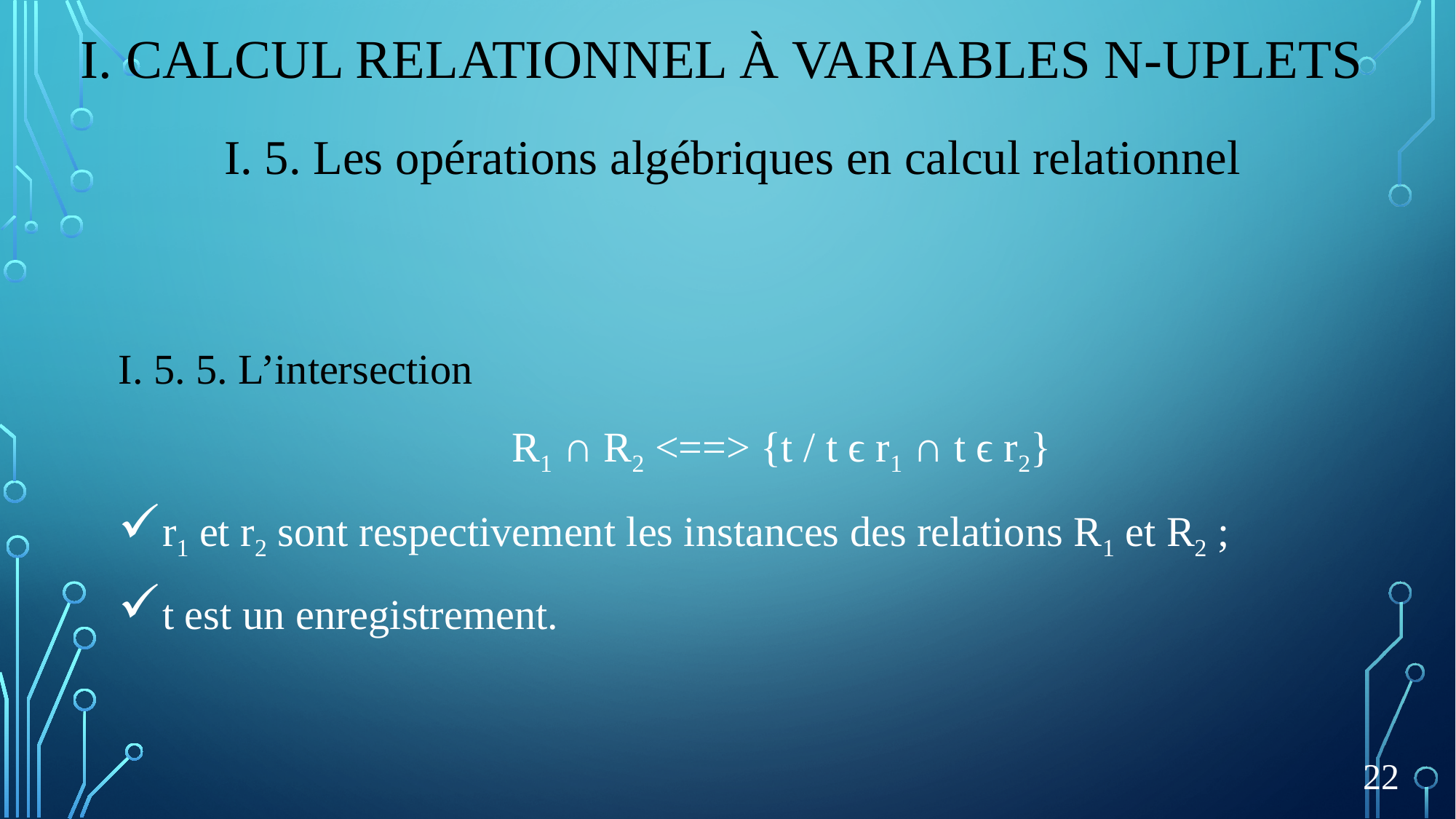

# I. Calcul relationnel à variables n-uplets
I. 5. Les opérations algébriques en calcul relationnel
I. 5. 5. L’intersection
R1 ∩ R2 <==> {t / t ϵ r1 ∩ t ϵ r2}
r1 et r2 sont respectivement les instances des relations R1 et R2 ;
t est un enregistrement.
22